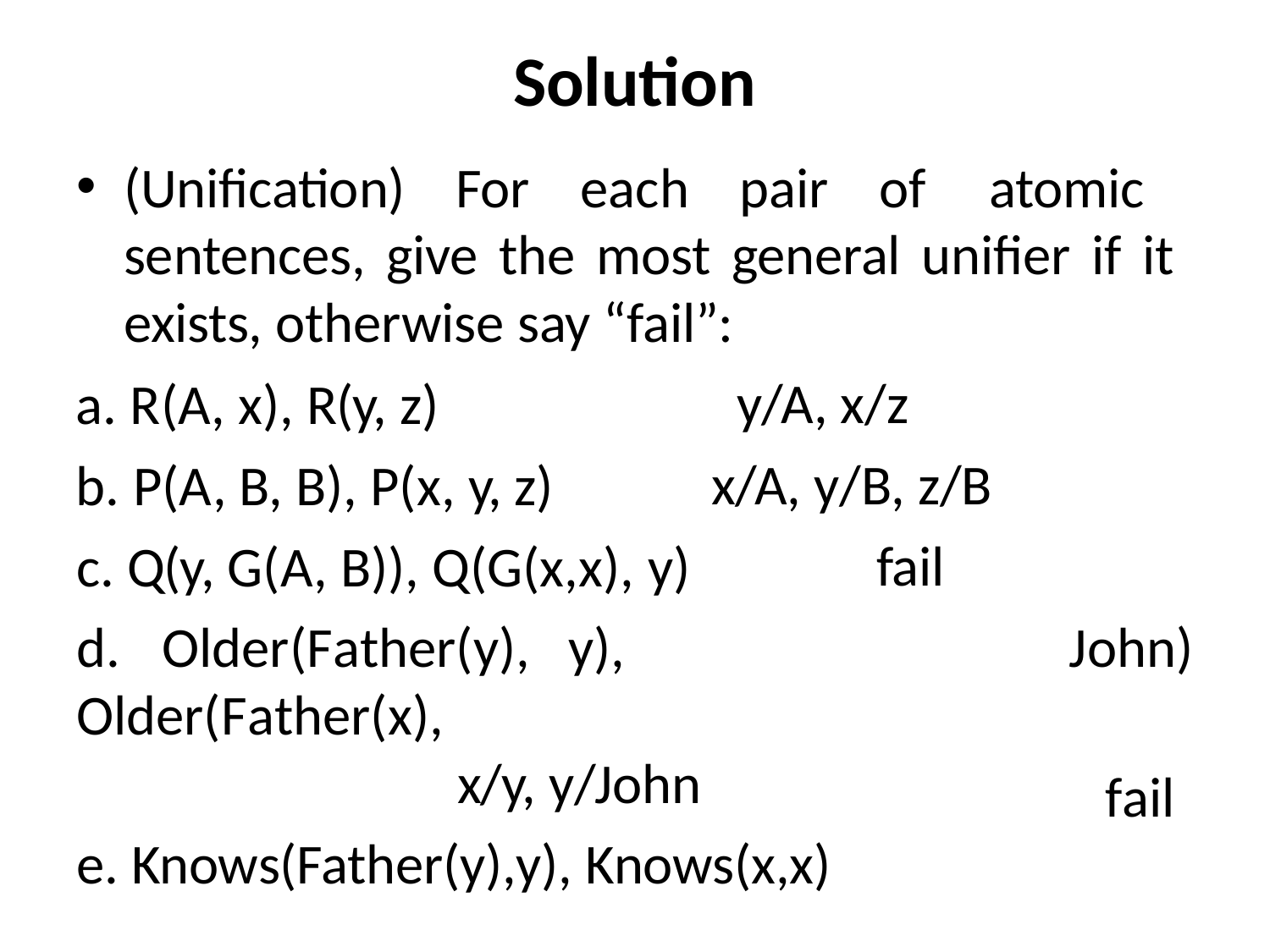

# Solution
(Unification) For each pair of atomic  sentences, give the most general unifier if it  exists, otherwise say “fail”:
R(A, x), R(y, z)
P(A, B, B), P(x, y, z)
c. Q(y, G(A, B)), Q(G(x,x), y)
y/A, x/z  x/A, y/B, z/B
fail
d.	Older(Father(y),	y),	Older(Father(x),
x/y, y/John
e. Knows(Father(y),y), Knows(x,x)
John)
fail